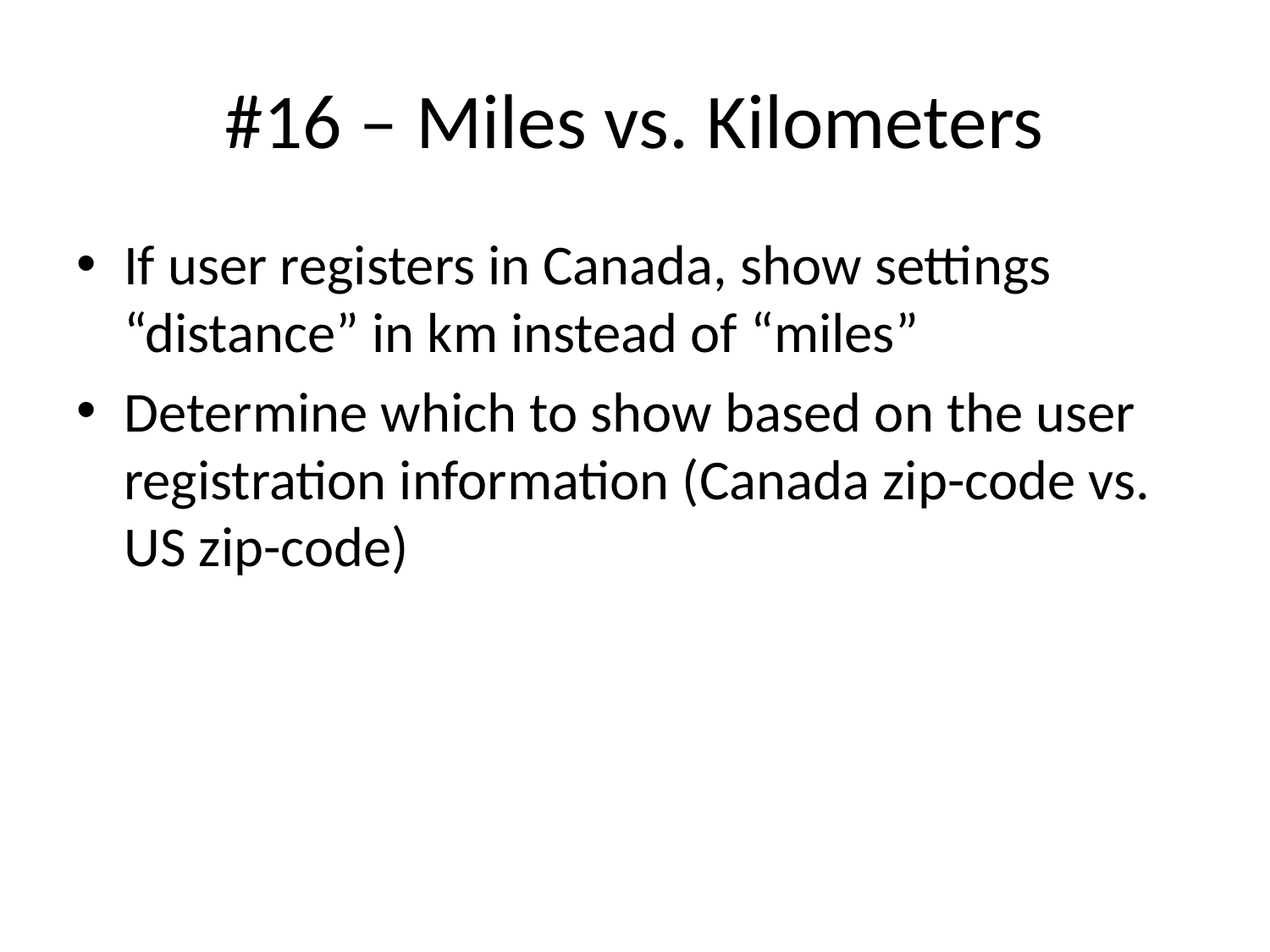

# #16 – Miles vs. Kilometers
If user registers in Canada, show settings “distance” in km instead of “miles”
Determine which to show based on the user registration information (Canada zip-code vs. US zip-code)